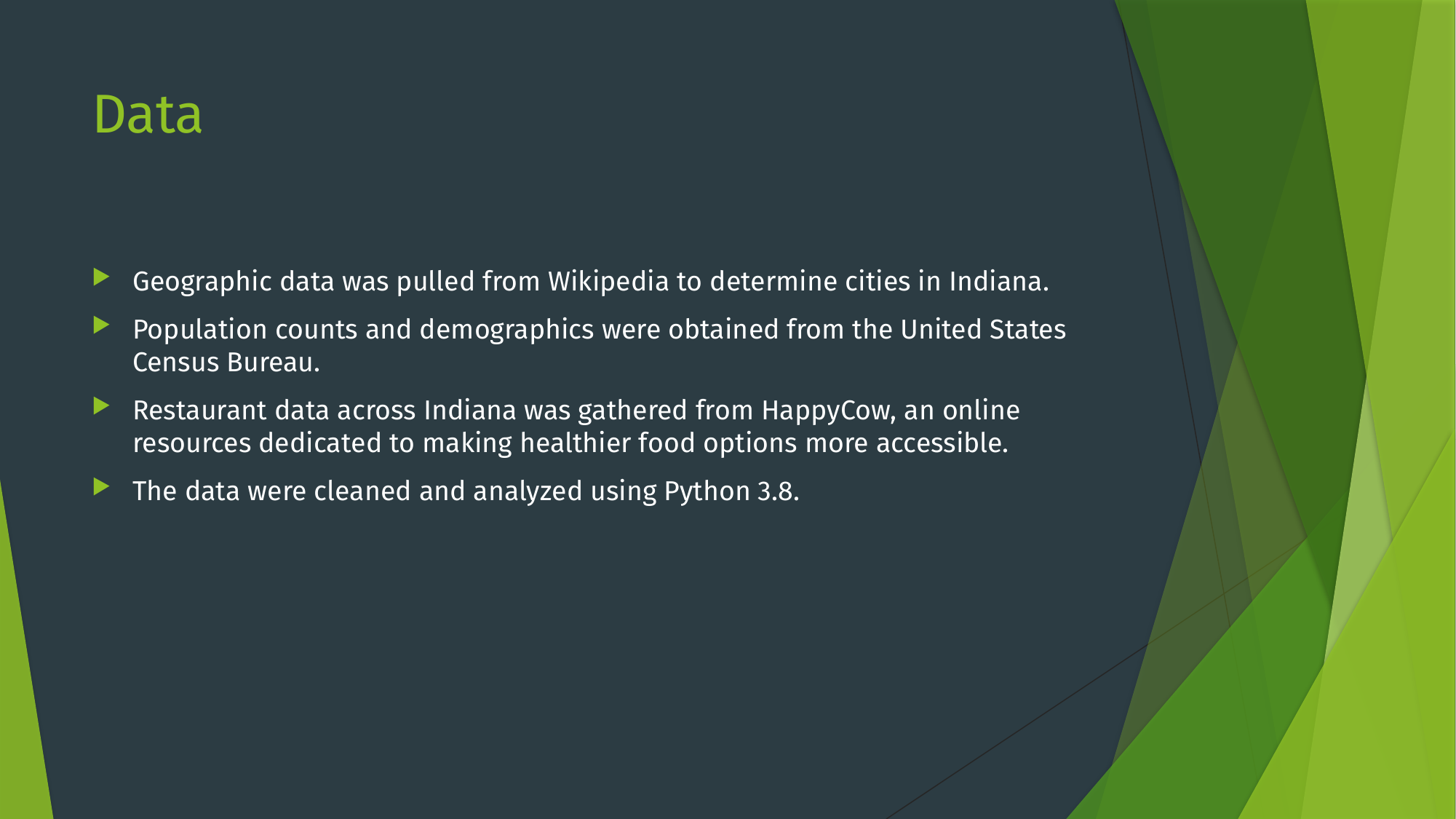

# Data
Geographic data was pulled from Wikipedia to determine cities in Indiana.
Population counts and demographics were obtained from the United States Census Bureau.
Restaurant data across Indiana was gathered from HappyCow, an online resources dedicated to making healthier food options more accessible.
The data were cleaned and analyzed using Python 3.8.